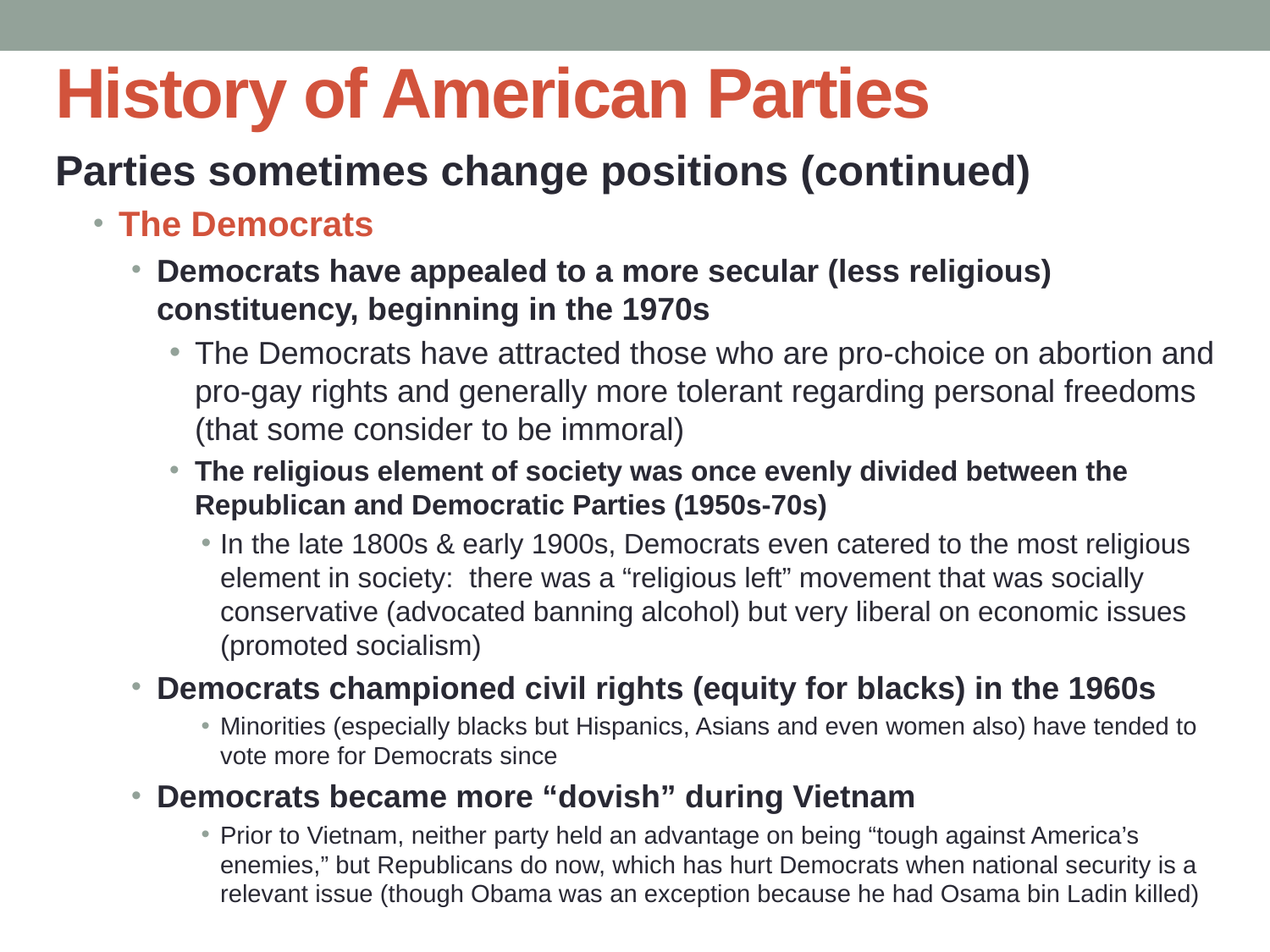

# History of American Parties
Parties sometimes change positions (continued)
The Democrats
Democrats have appealed to a more secular (less religious) constituency, beginning in the 1970s
The Democrats have attracted those who are pro-choice on abortion and pro-gay rights and generally more tolerant regarding personal freedoms (that some consider to be immoral)
The religious element of society was once evenly divided between the Republican and Democratic Parties (1950s-70s)
In the late 1800s & early 1900s, Democrats even catered to the most religious element in society:  there was a “religious left” movement that was socially conservative (advocated banning alcohol) but very liberal on economic issues (promoted socialism)
Democrats championed civil rights (equity for blacks) in the 1960s
Minorities (especially blacks but Hispanics, Asians and even women also) have tended to vote more for Democrats since
Democrats became more “dovish” during Vietnam
Prior to Vietnam, neither party held an advantage on being “tough against America’s enemies,” but Republicans do now, which has hurt Democrats when national security is a relevant issue (though Obama was an exception because he had Osama bin Ladin killed)